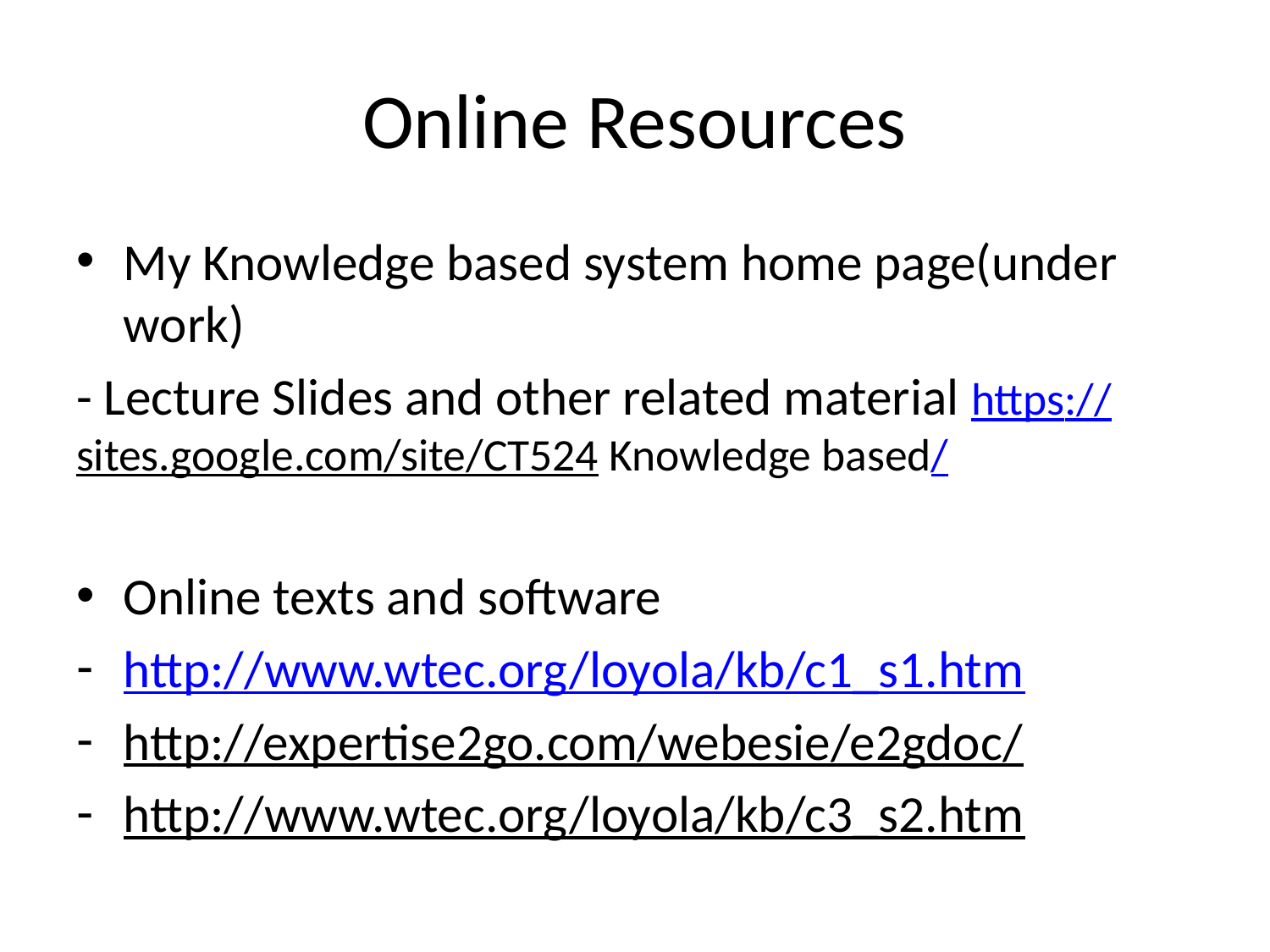

# Online Resources
My Knowledge based system home page(under work)
- Lecture Slides and other related material https://sites.google.com/site/CT524 Knowledge based/

Online texts and software
http://www.wtec.org/loyola/kb/c1_s1.htm
http://expertise2go.com/webesie/e2gdoc/
http://www.wtec.org/loyola/kb/c3_s2.htm